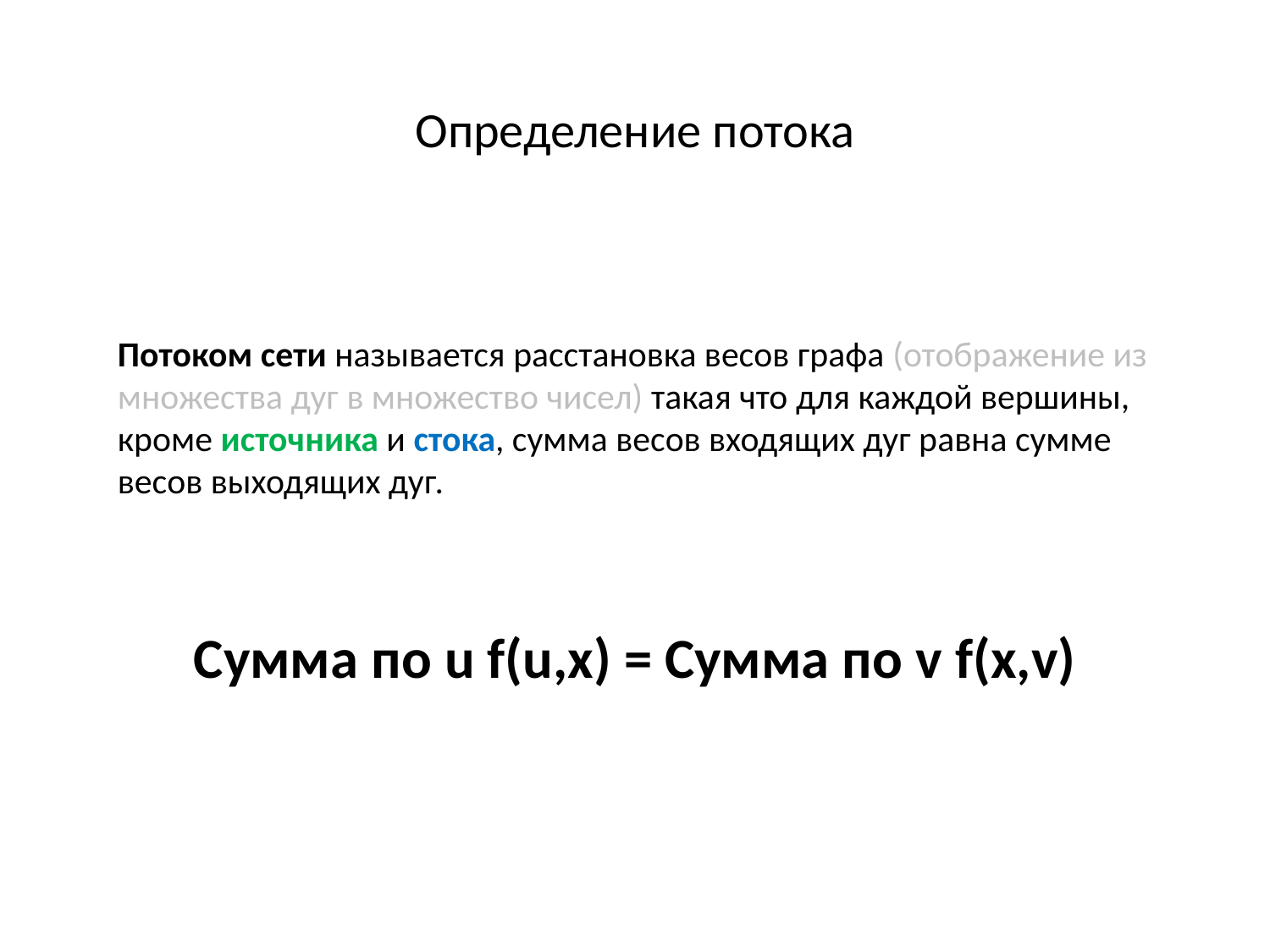

Определение потока
Потоком сети называется расстановка весов графа (отображение из множества дуг в множество чисел) такая что для каждой вершины, кроме источника и стока, сумма весов входящих дуг равна сумме весов выходящих дуг.
Сумма по u f(u,x) = Сумма по v f(x,v)